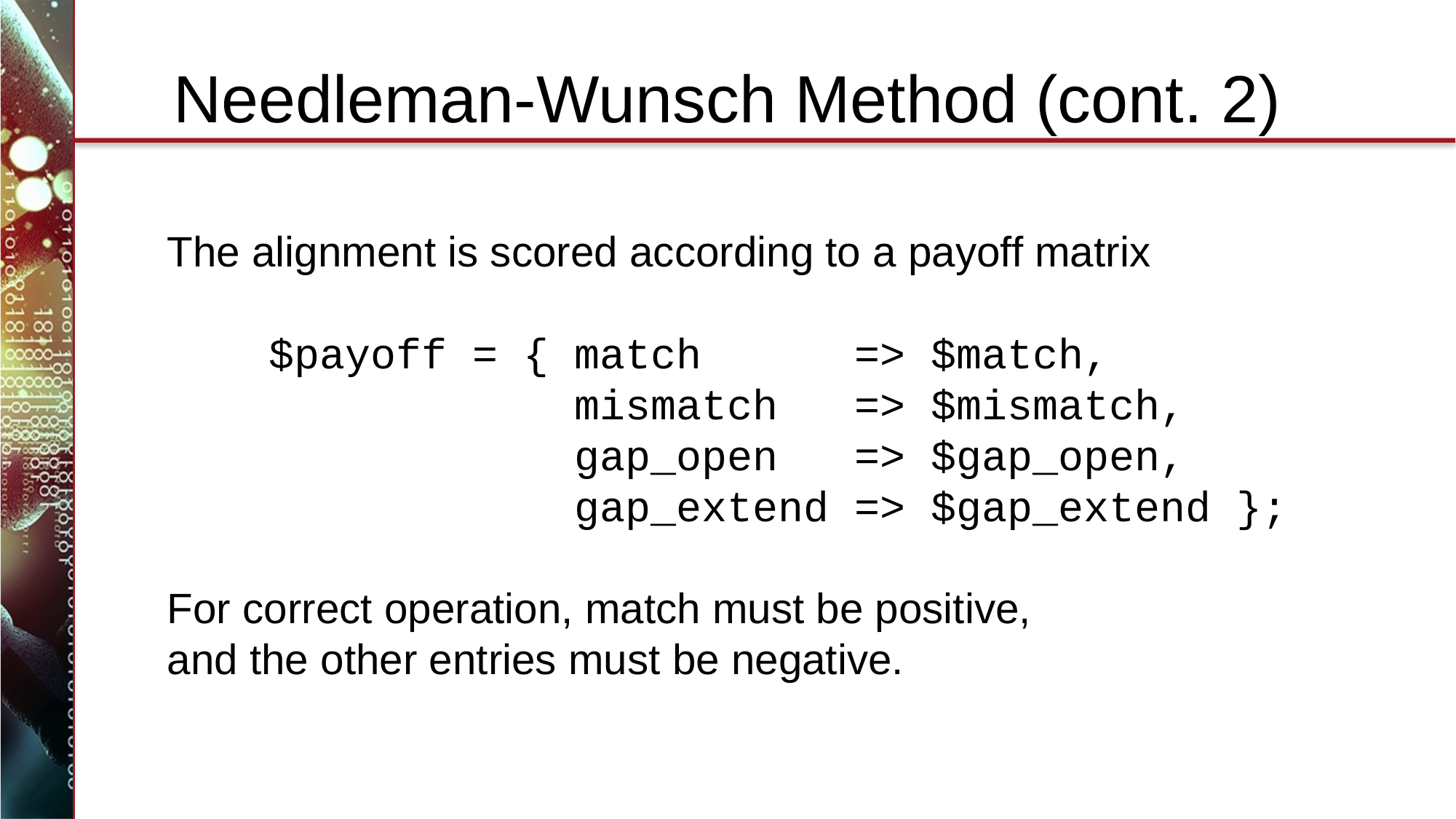

# Needleman-Wunsch Method (cont. 2)
The alignment is scored according to a payoff matrix

    $payoff = { match      => $match,
                mismatch   => $mismatch,
                gap_open   => $gap_open,
                gap_extend => $gap_extend };

For correct operation, match must be positive,
and the other entries must be negative.